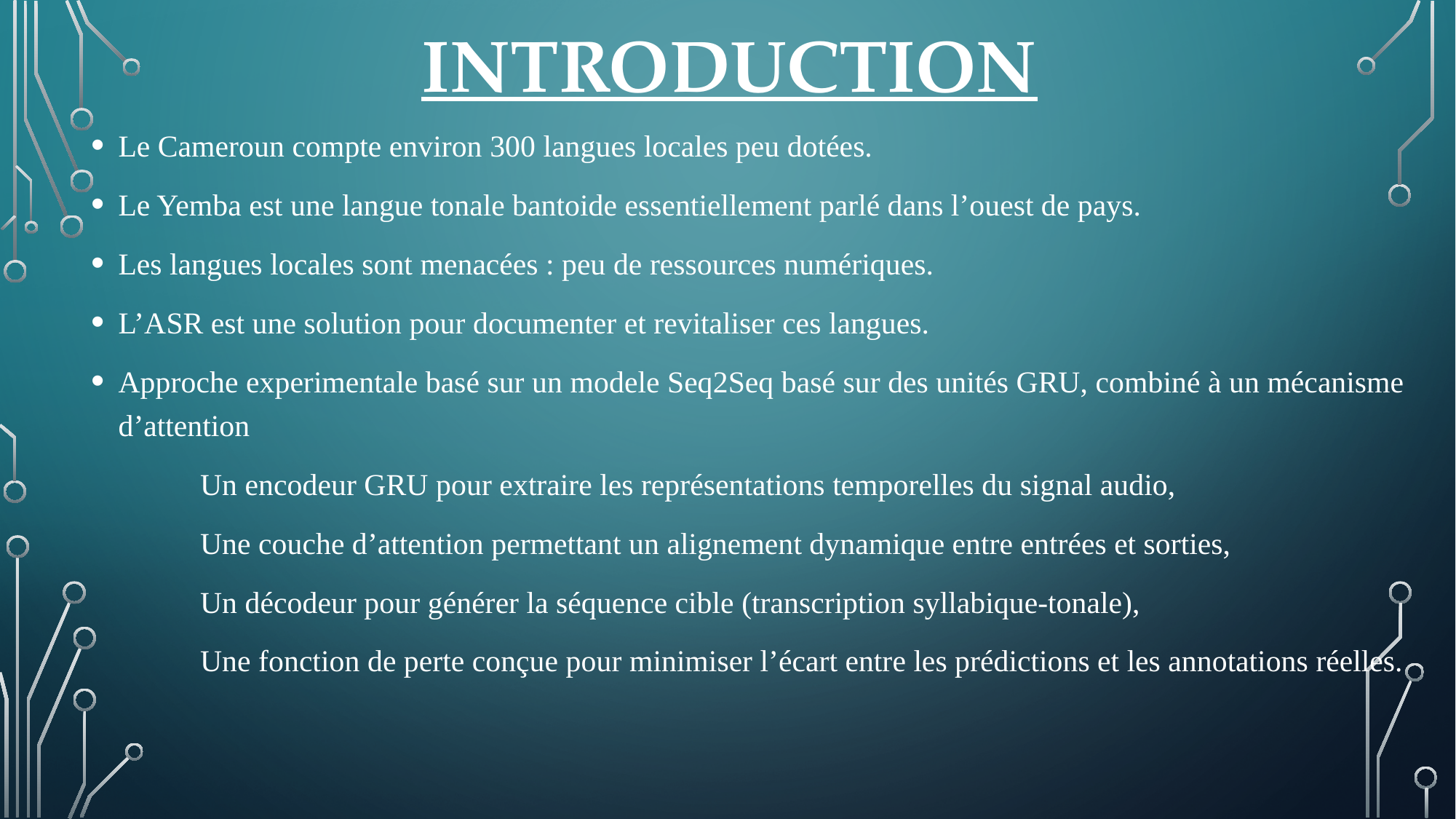

# Introduction
Le Cameroun compte environ 300 langues locales peu dotées.
Le Yemba est une langue tonale bantoide essentiellement parlé dans l’ouest de pays.
Les langues locales sont menacées : peu de ressources numériques.
L’ASR est une solution pour documenter et revitaliser ces langues.
Approche experimentale basé sur un modele Seq2Seq basé sur des unités GRU, combiné à un mécanisme d’attention
	Un encodeur GRU pour extraire les représentations temporelles du signal audio,
	Une couche d’attention permettant un alignement dynamique entre entrées et sorties,
	Un décodeur pour générer la séquence cible (transcription syllabique-tonale),
	Une fonction de perte conçue pour minimiser l’écart entre les prédictions et les annotations réelles.